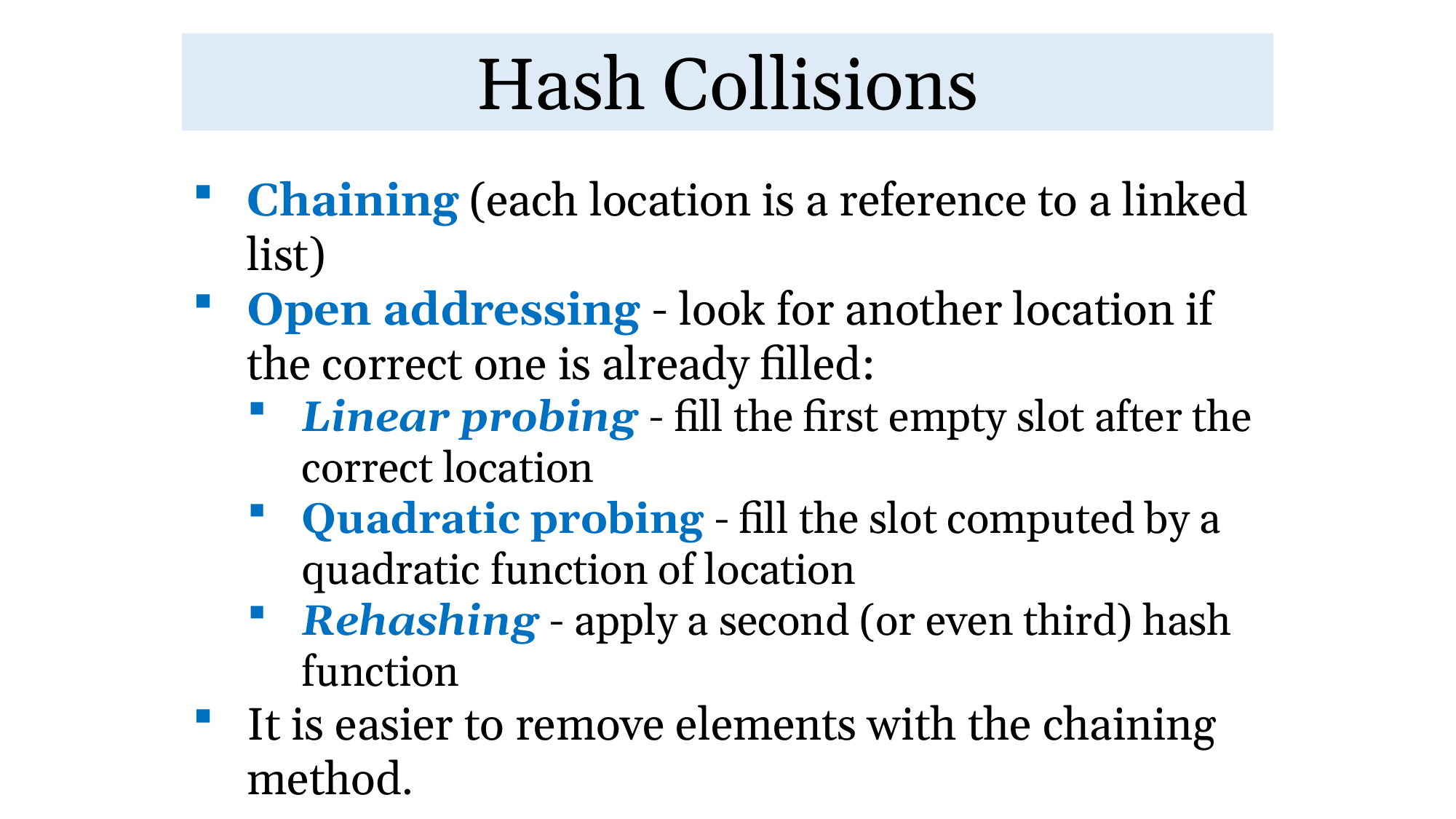

# Hash Collisions
Chaining (each location is a reference to a linked list)
Open addressing - look for another location if the correct one is already filled:
Linear probing - fill the first empty slot after the correct location
Quadratic probing - fill the slot computed by a quadratic function of location
Rehashing - apply a second (or even third) hash function
It is easier to remove elements with the chaining method.